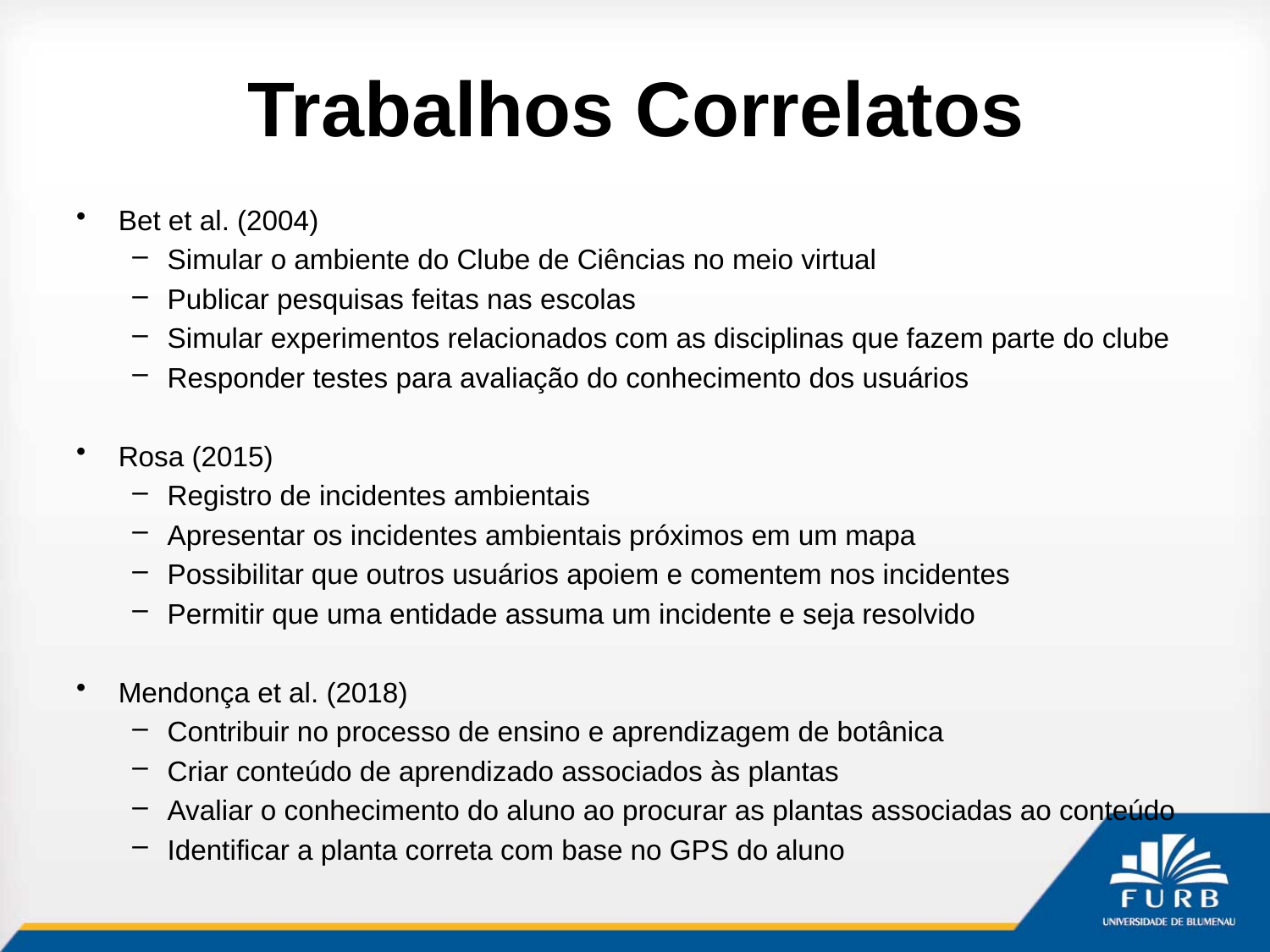

# Trabalhos Correlatos
Bet et al. (2004)
Simular o ambiente do Clube de Ciências no meio virtual
Publicar pesquisas feitas nas escolas
Simular experimentos relacionados com as disciplinas que fazem parte do clube
Responder testes para avaliação do conhecimento dos usuários

Rosa (2015)
Registro de incidentes ambientais
Apresentar os incidentes ambientais próximos em um mapa
Possibilitar que outros usuários apoiem e comentem nos incidentes
Permitir que uma entidade assuma um incidente e seja resolvido

Mendonça et al. (2018)
Contribuir no processo de ensino e aprendizagem de botânica
Criar conteúdo de aprendizado associados às plantas
Avaliar o conhecimento do aluno ao procurar as plantas associadas ao conteúdo
Identificar a planta correta com base no GPS do aluno